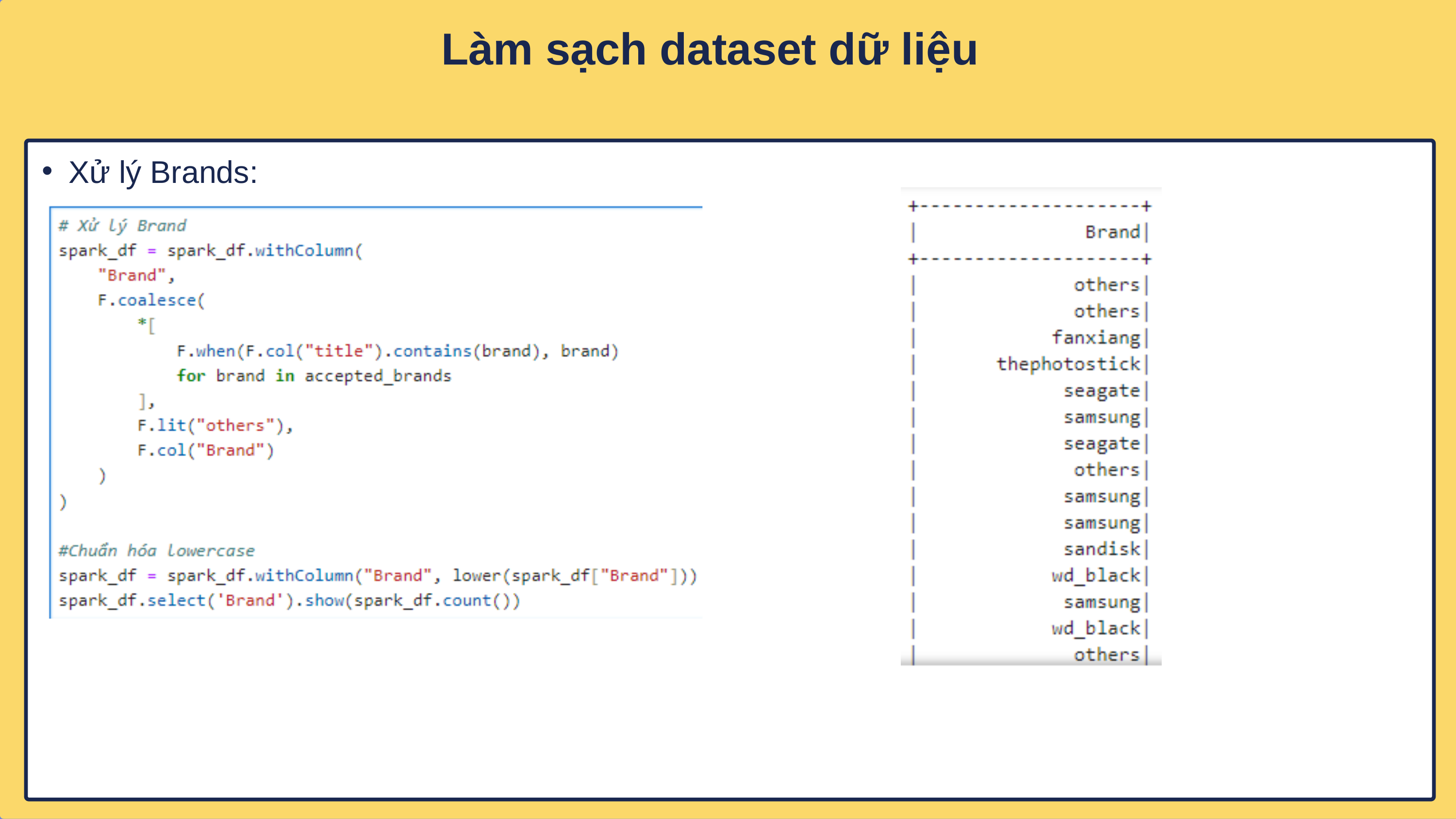

Làm sạch dataset dữ liệu
Xử lý Brands: